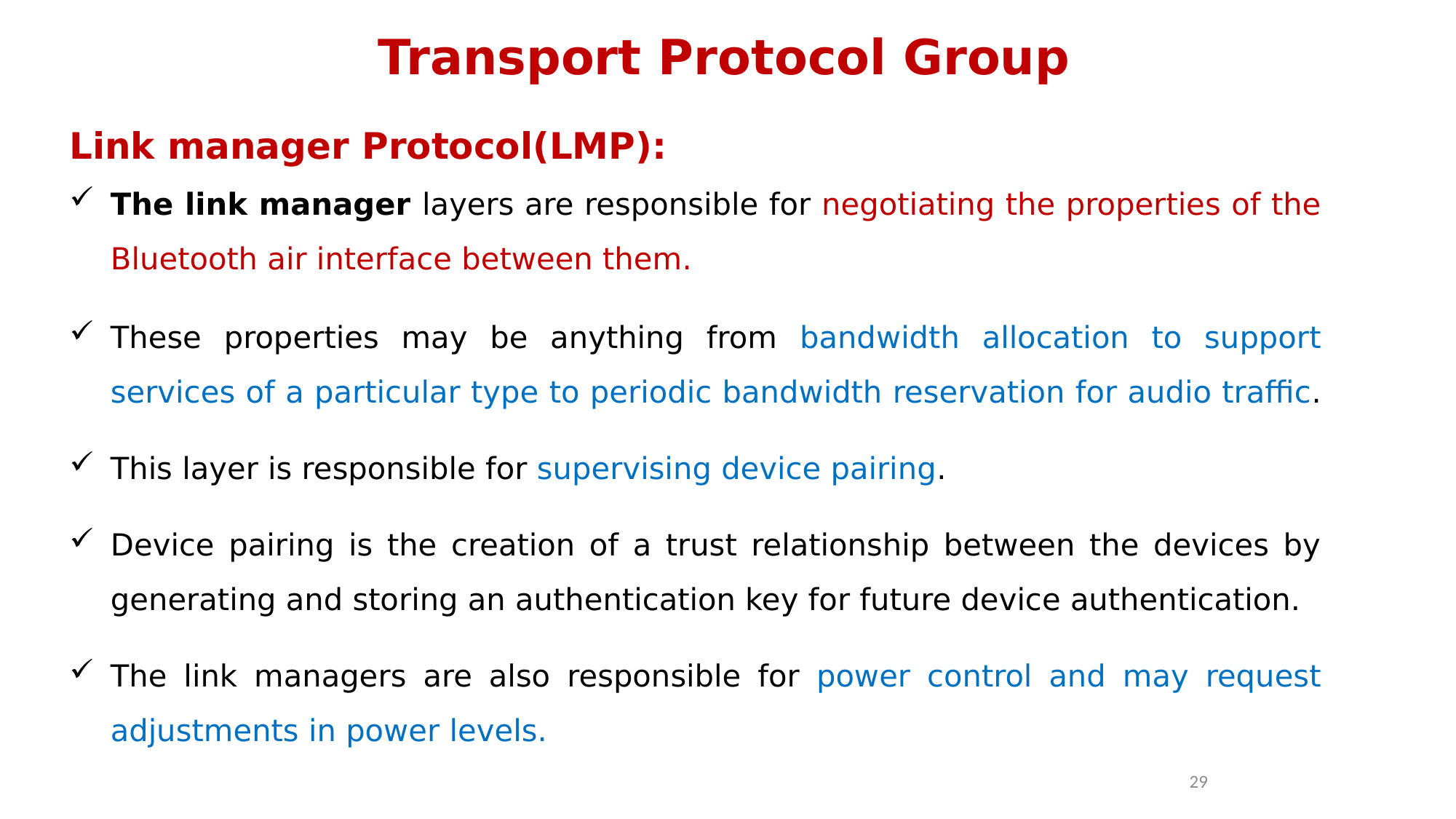

Transport Protocol Group
Link manager Protocol(LMP):
The link manager layers are responsible for negotiating the properties of the Bluetooth air interface between them.

These properties may be anything from bandwidth allocation to support services of a particular type to periodic bandwidth reservation for audio traffic.

This layer is responsible for supervising device pairing.

Device pairing is the creation of a trust relationship between the devices by generating and storing an authentication key for future device authentication.

The link managers are also responsible for power control and may request adjustments in power levels.

29